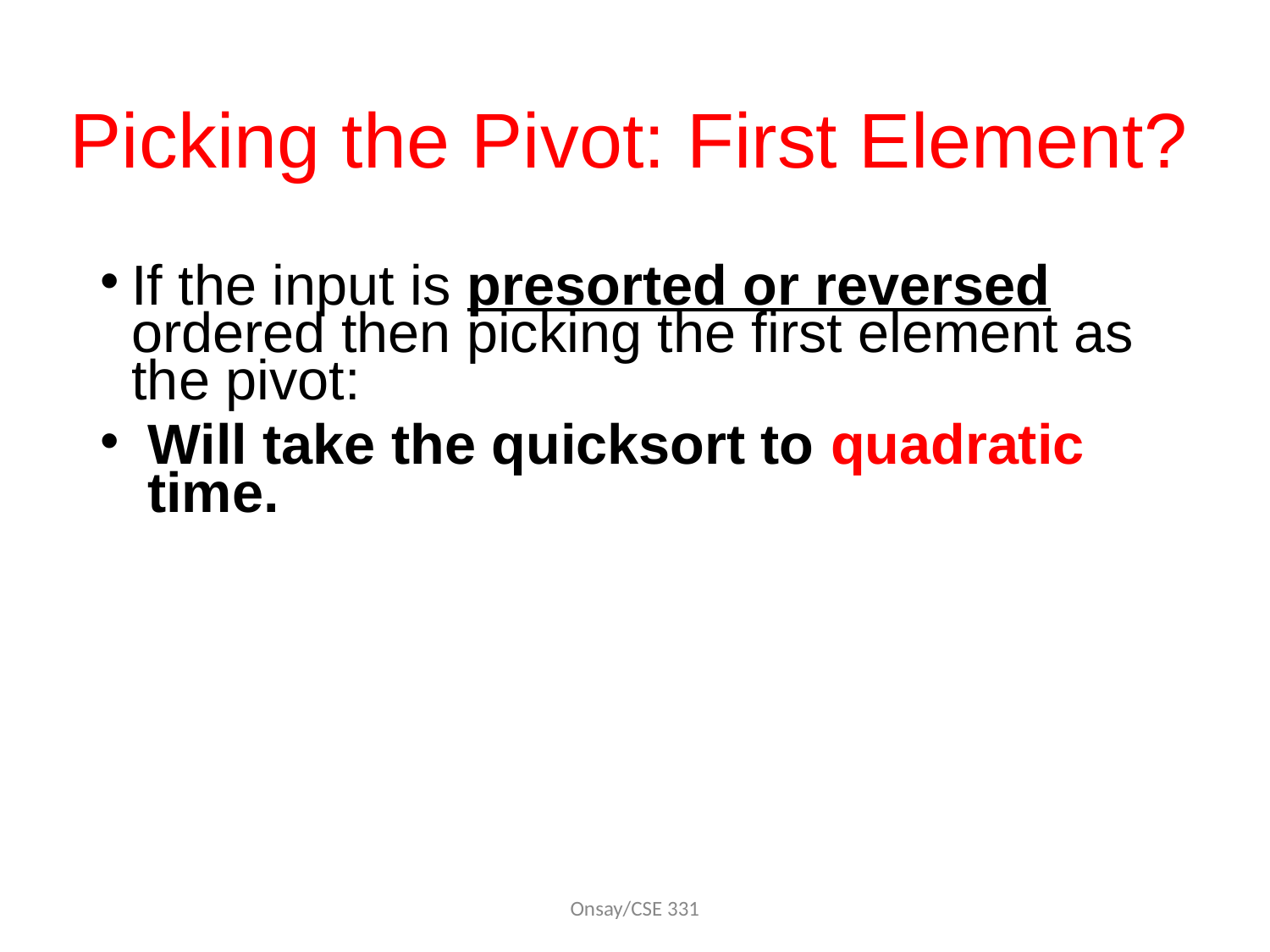

# Picking the Pivot: First Element?

If the input is presorted or reversed ordered then picking the first element as the pivot:
Will take the quicksort to quadratic time.

Onsay/CSE 331